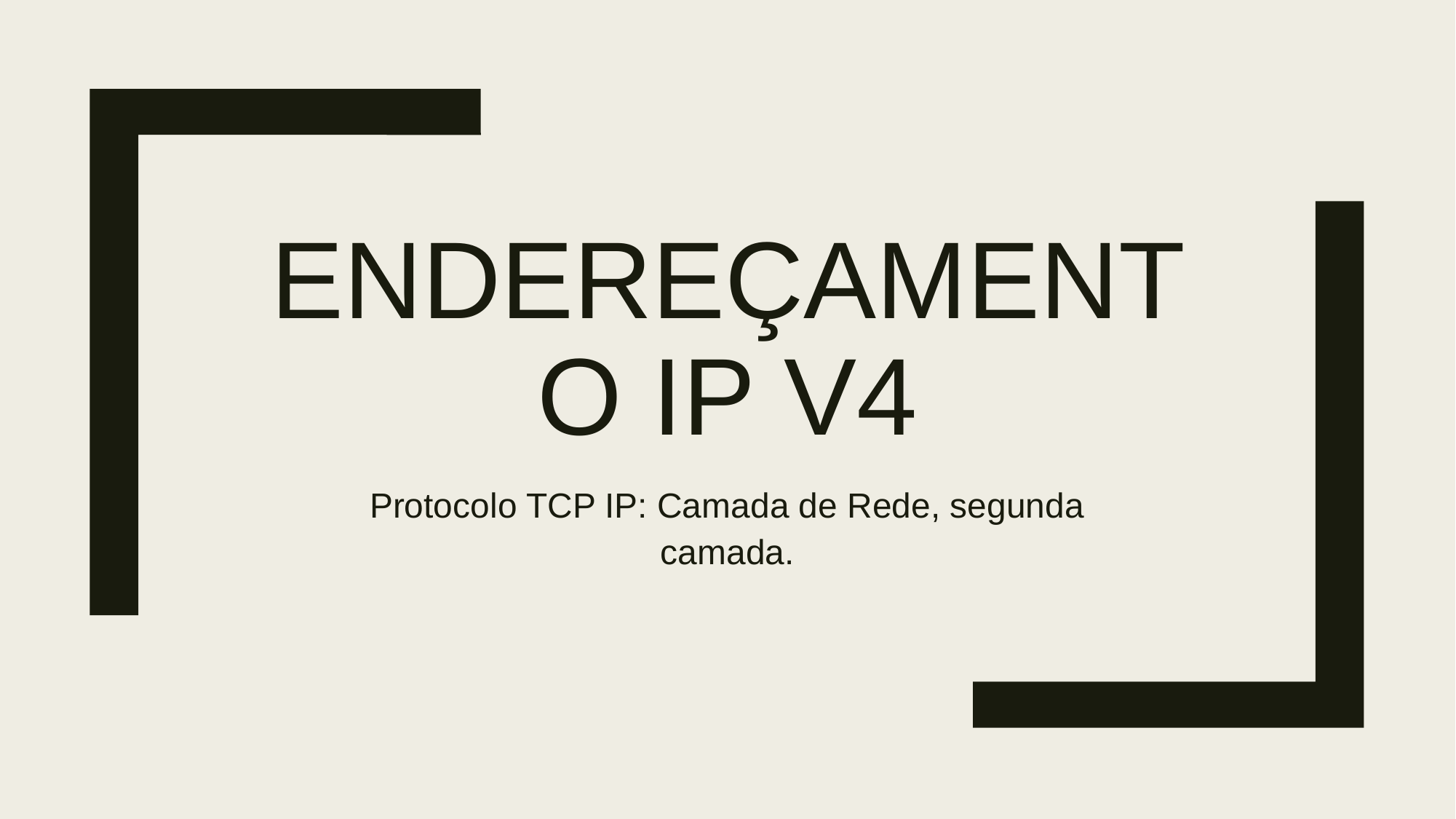

# Endereçamento IP v4
Protocolo TCP IP: Camada de Rede, segunda camada.